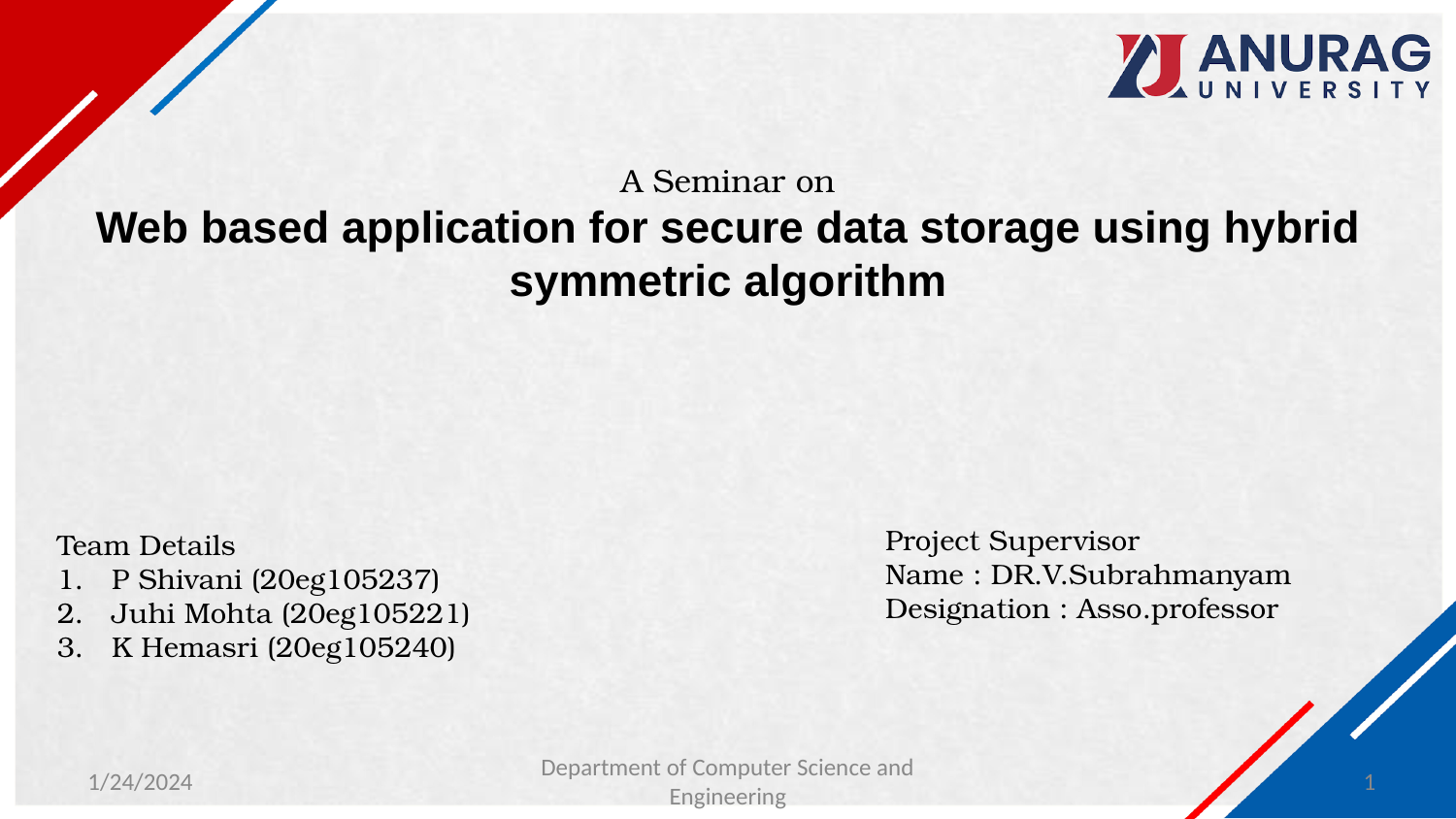

# A Seminar on Web based application for secure data storage using hybrid symmetric algorithm
Project Supervisor
Name : DR.V.Subrahmanyam
Designation : Asso.professor
Team Details
P Shivani (20eg105237)
Juhi Mohta (20eg105221)
K Hemasri (20eg105240)
Department of Computer Science and Engineering
1/24/2024
1